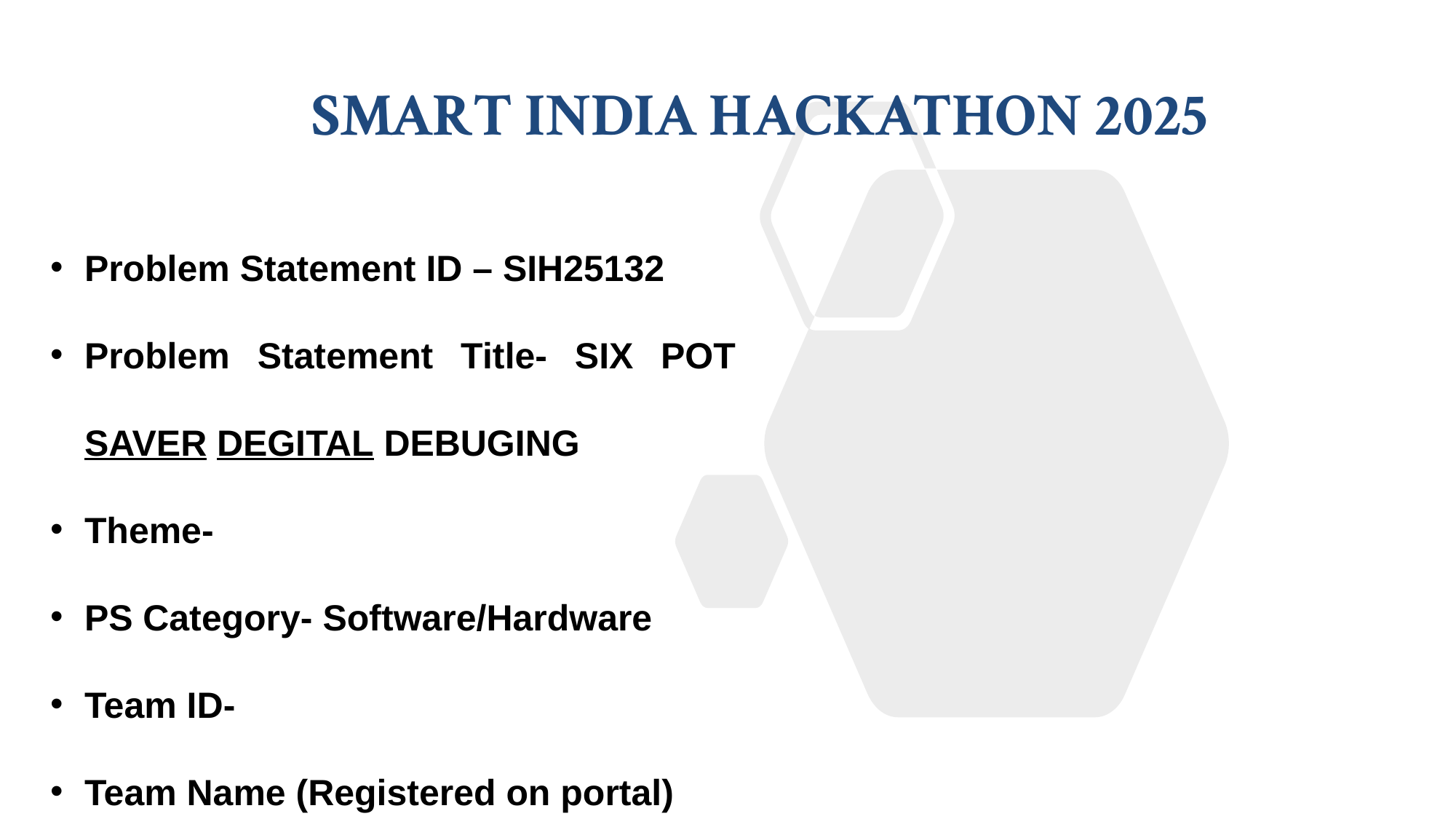

# SMART INDIA HACKATHON 2025

Problem Statement ID – SIH25132
Problem Statement Title- SIX POT SAVER DEGITAL DEBUGING
Theme-
PS Category- Software/Hardware
Team ID-
Team Name (Registered on portal)